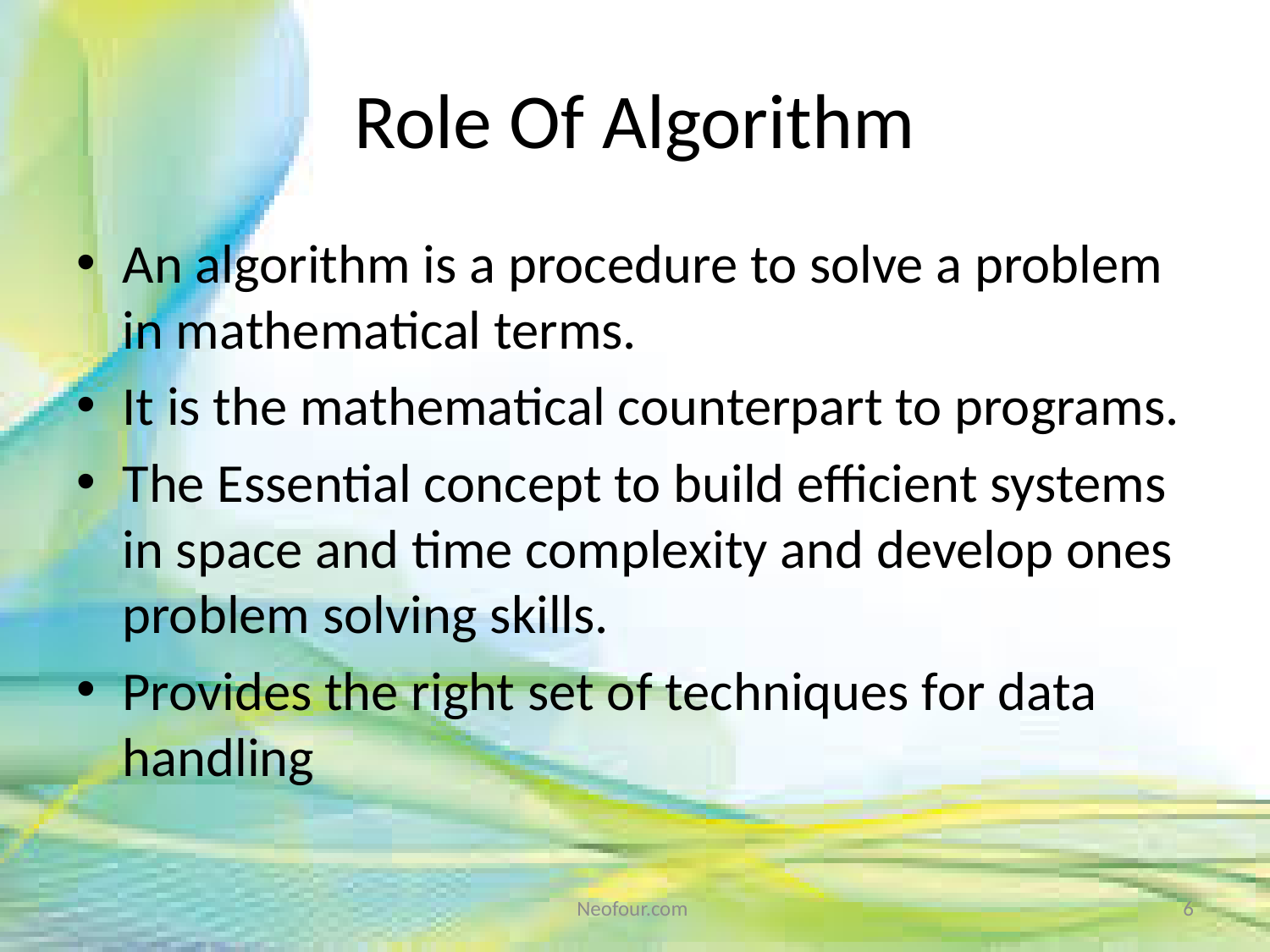

# Role Of Algorithm
An algorithm is a procedure to solve a problem in mathematical terms.
It is the mathematical counterpart to programs.
The Essential concept to build efficient systems in space and time complexity and develop ones problem solving skills.
Provides the right set of techniques for data handling

Neofour.com
6